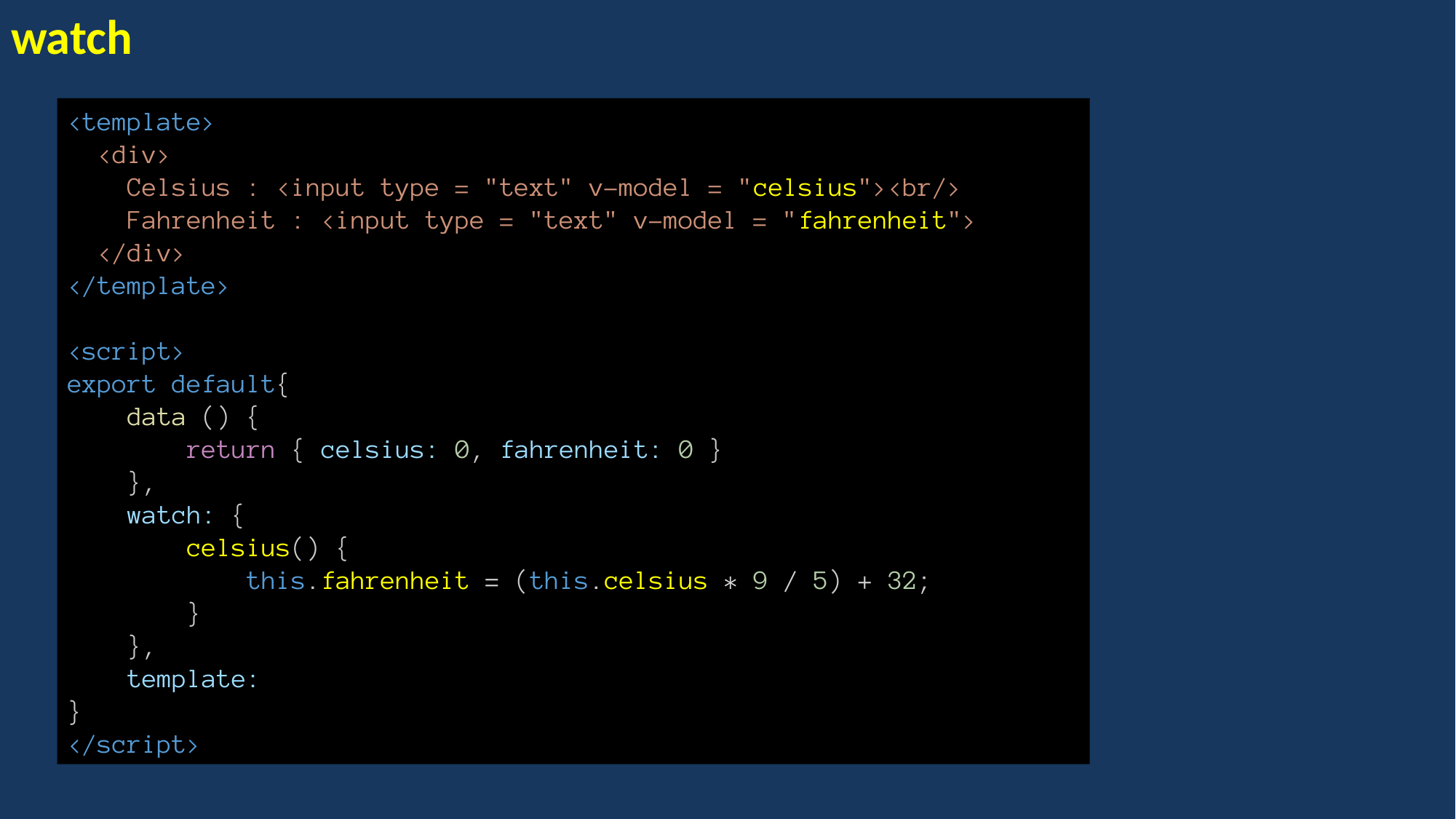

watch
<template>
  <div>
    Celsius : <input type = "text" v-model = "celsius"><br/>
    Fahrenheit : <input type = "text" v-model = "fahrenheit">
  </div>
</template>

<script>
export default{
    data () {
        return { celsius: 0, fahrenheit: 0 }
    },
    watch: {
        celsius() {
            this.fahrenheit = (this.celsius * 9 / 5) + 32;
        }
    },
    template:
}
</script>